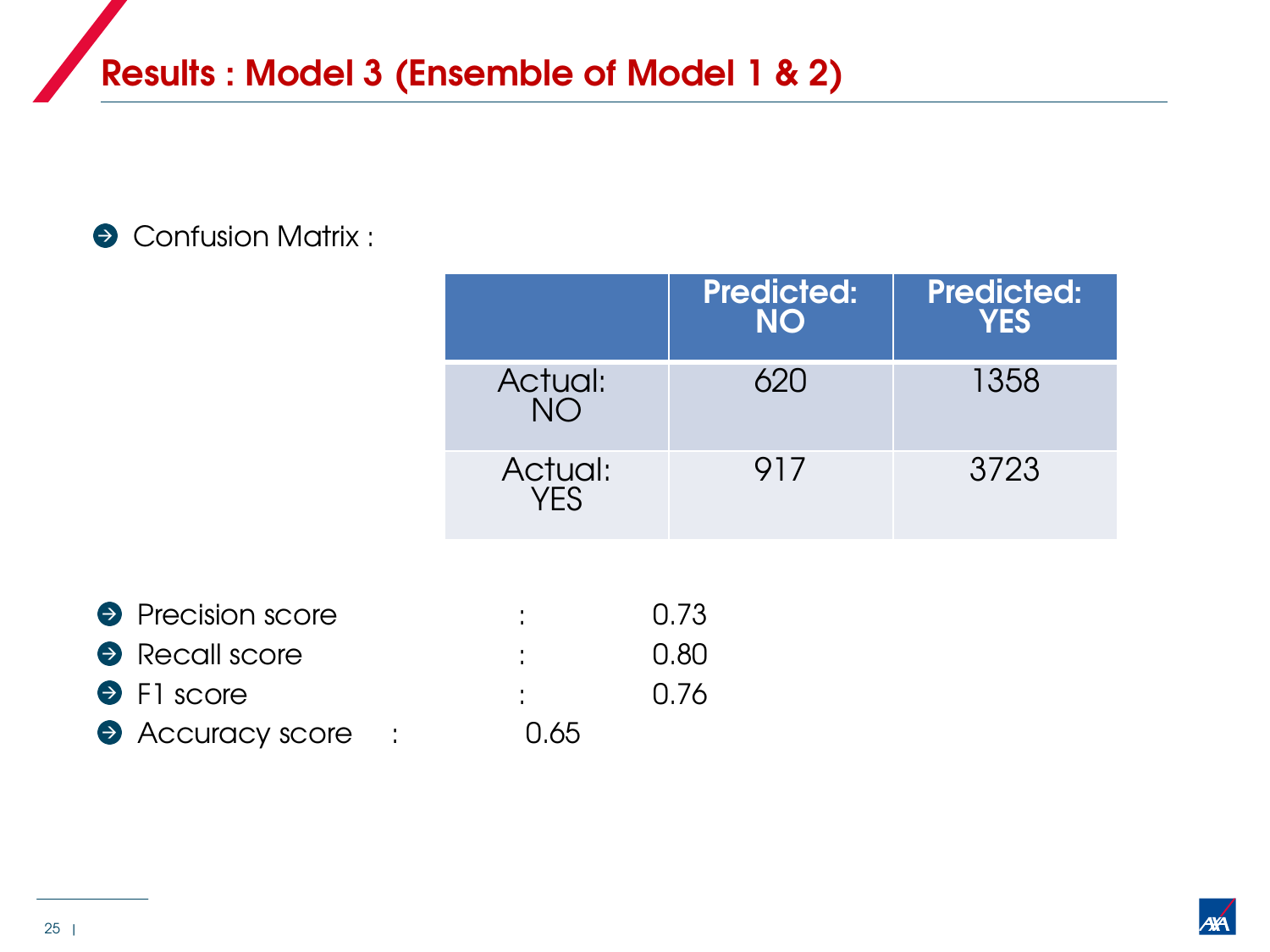

# Results : Model 3 (Ensemble of Model 1 & 2)

Confusion Matrix :

|  | Predicted: NO | Predicted: YES |
| --- | --- | --- |
| Actual: NO | 620 | 1358 |
| Actual: YES | 917 | 3723 |
Precision score		:	 0.73
Recall score		:	 0.80
F1 score			:	 0.76
Accuracy score	:	 0.65

25   |